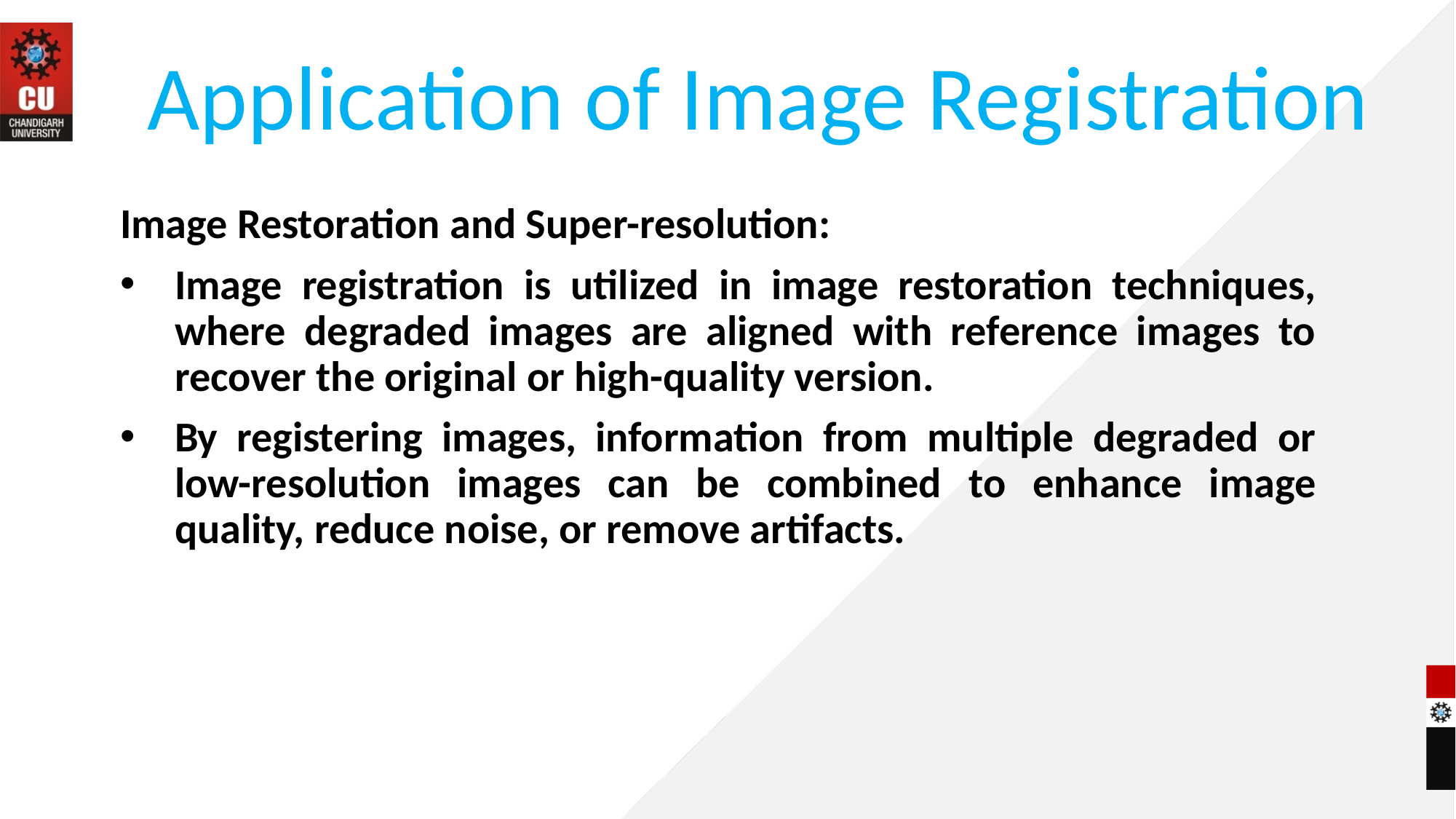

# Application of Image Registration
Image Restoration and Super-resolution:
Image registration is utilized in image restoration techniques, where degraded images are aligned with reference images to recover the original or high-quality version.
By registering images, information from multiple degraded or low-resolution images can be combined to enhance image quality, reduce noise, or remove artifacts.